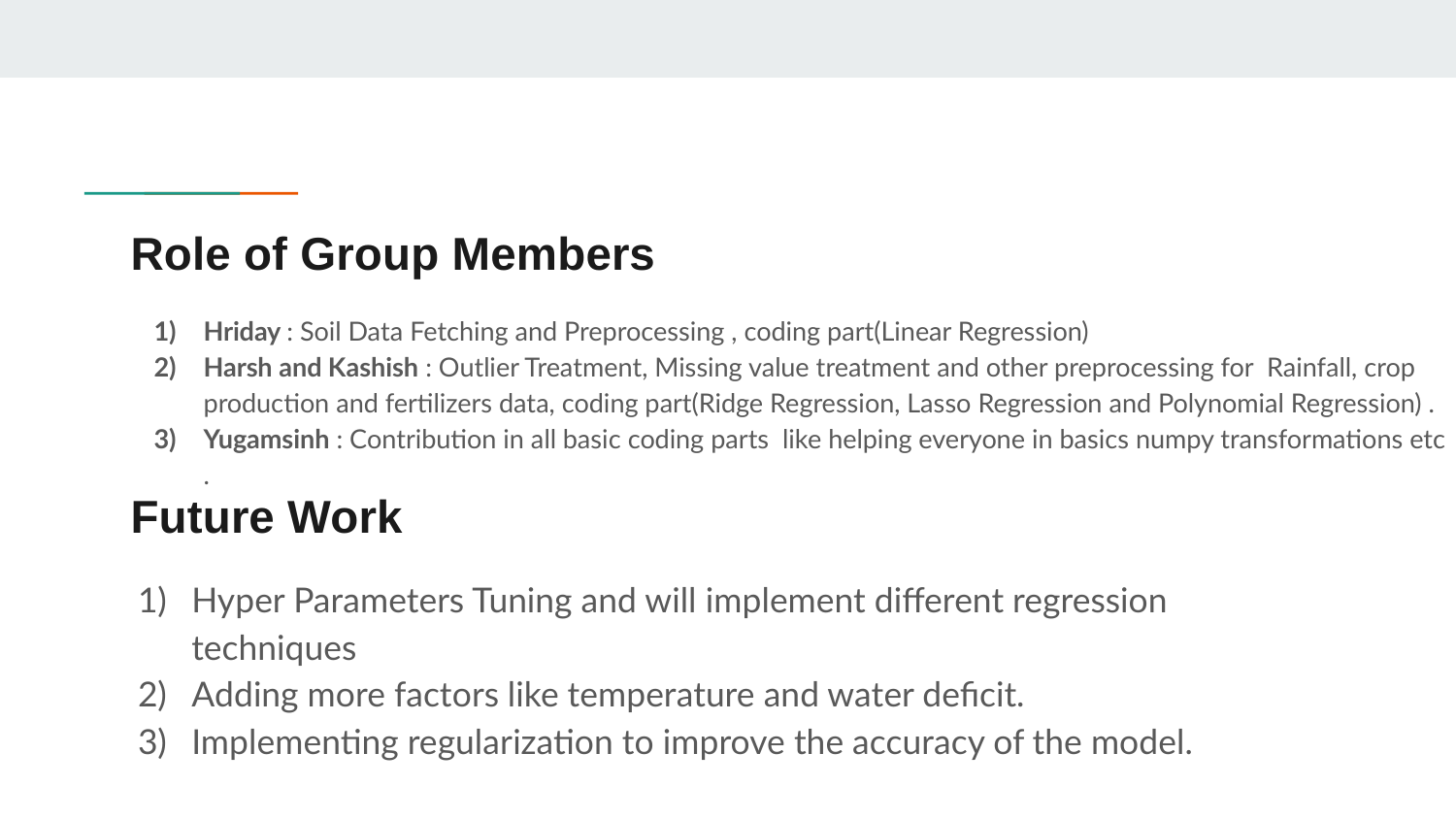

# Role of Group Members
Hriday : Soil Data Fetching and Preprocessing , coding part(Linear Regression)
Harsh and Kashish : Outlier Treatment, Missing value treatment and other preprocessing for  Rainfall, crop production and fertilizers data, coding part(Ridge Regression, Lasso Regression and Polynomial Regression) .
Yugamsinh : Contribution in all basic coding parts  like helping everyone in basics numpy transformations etc .

Future Work
Hyper Parameters Tuning and will implement different regression techniques
Adding more factors like temperature and water deficit.
Implementing regularization to improve the accuracy of the model.